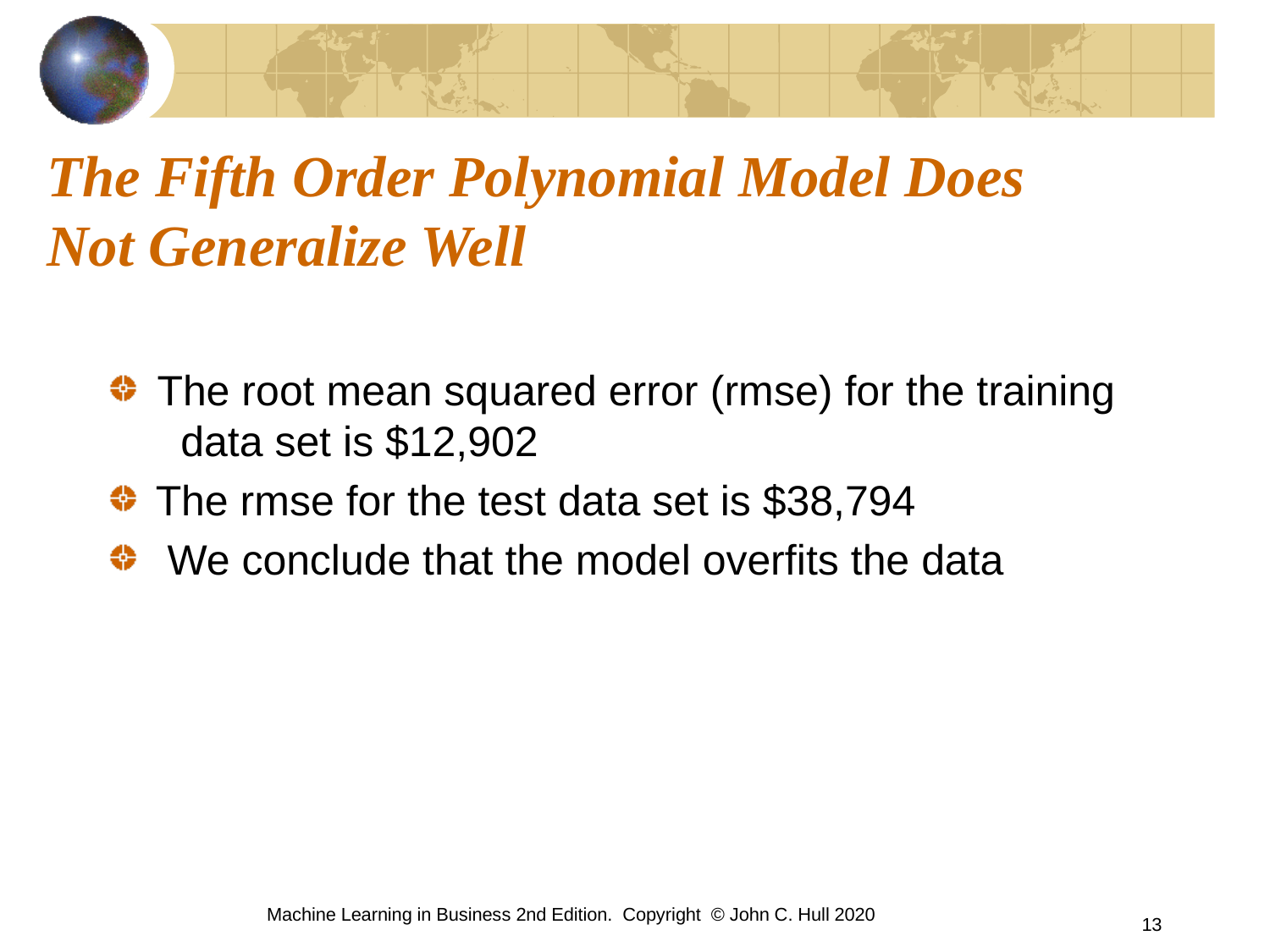

# The Fifth Order Polynomial Model Does Not Generalize Well

The root mean squared error (rmse) for the training      data set is $12,902
 The rmse for the test data set is $38,794
  We conclude that the model overfits the data
Machine Learning in Business 2nd Edition.  Copyright  © John C. Hull 2020
13